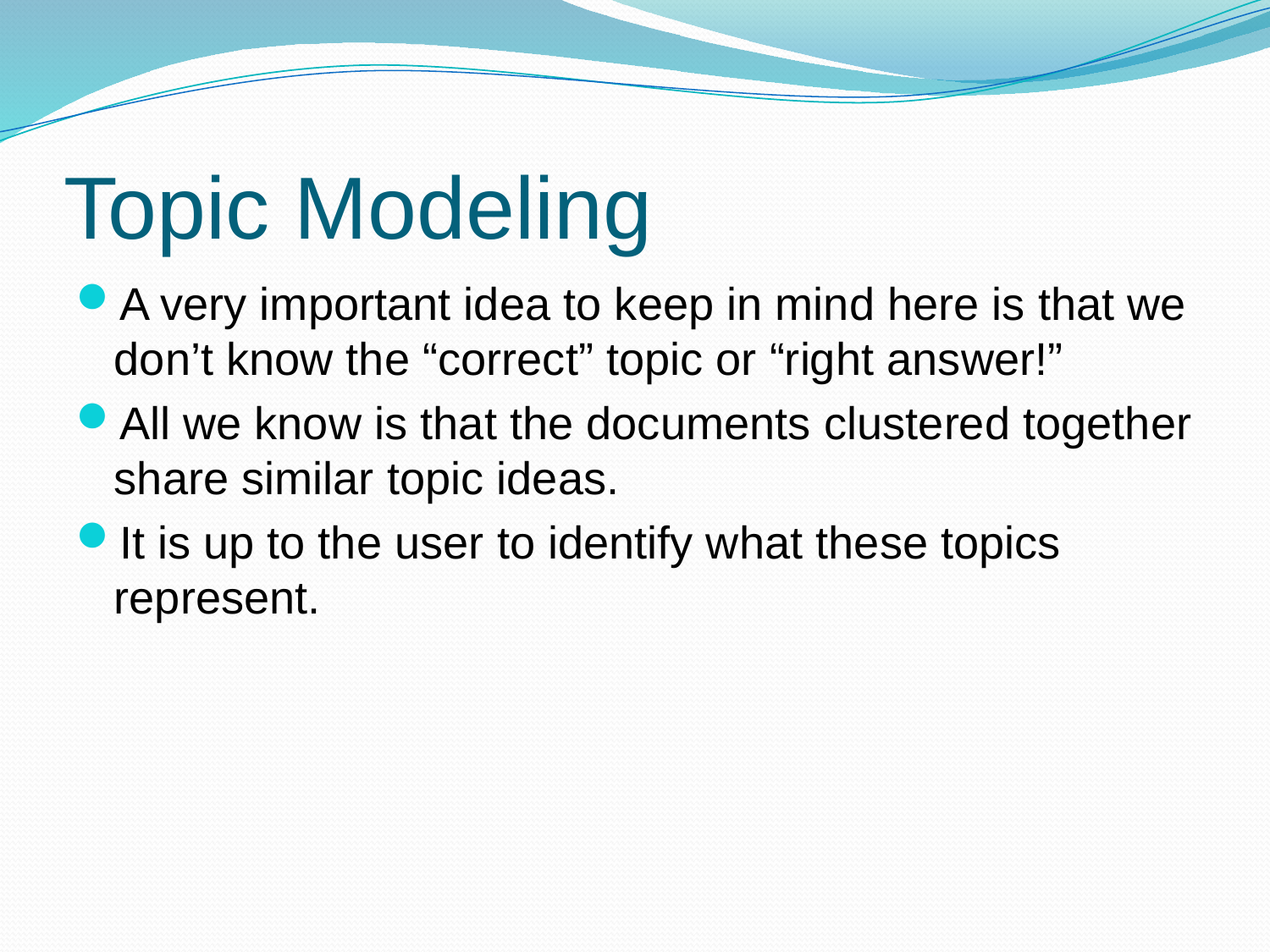

# Topic Modeling
A very important idea to keep in mind here is that we don’t know the “correct” topic or “right answer!”
All we know is that the documents clustered together share similar topic ideas.
It is up to the user to identify what these topics represent.